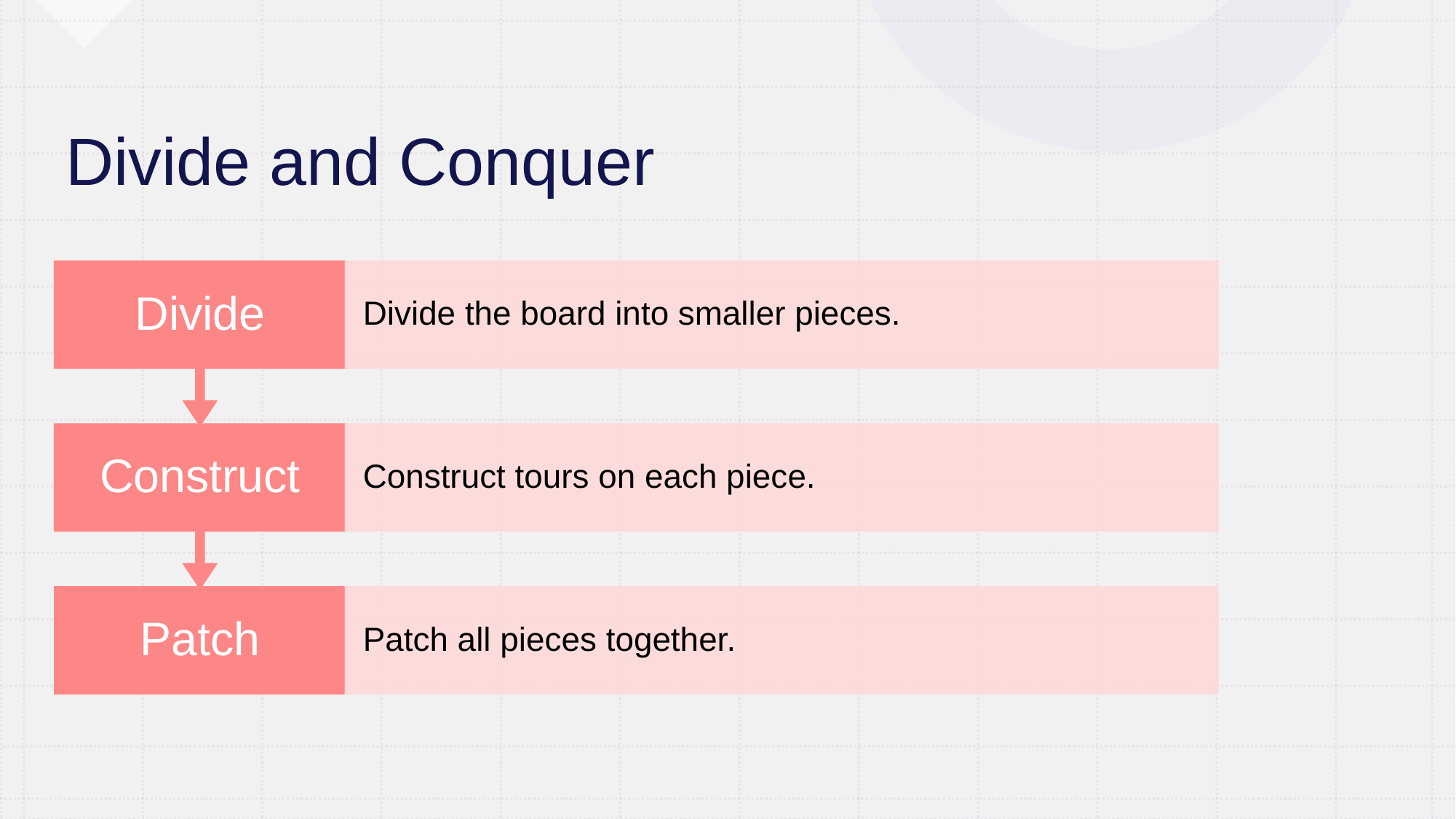

# Divide and Conquer
Patch
Patch all pieces together.
Construct
Construct tours on each piece.
Divide
Divide the board into smaller pieces.